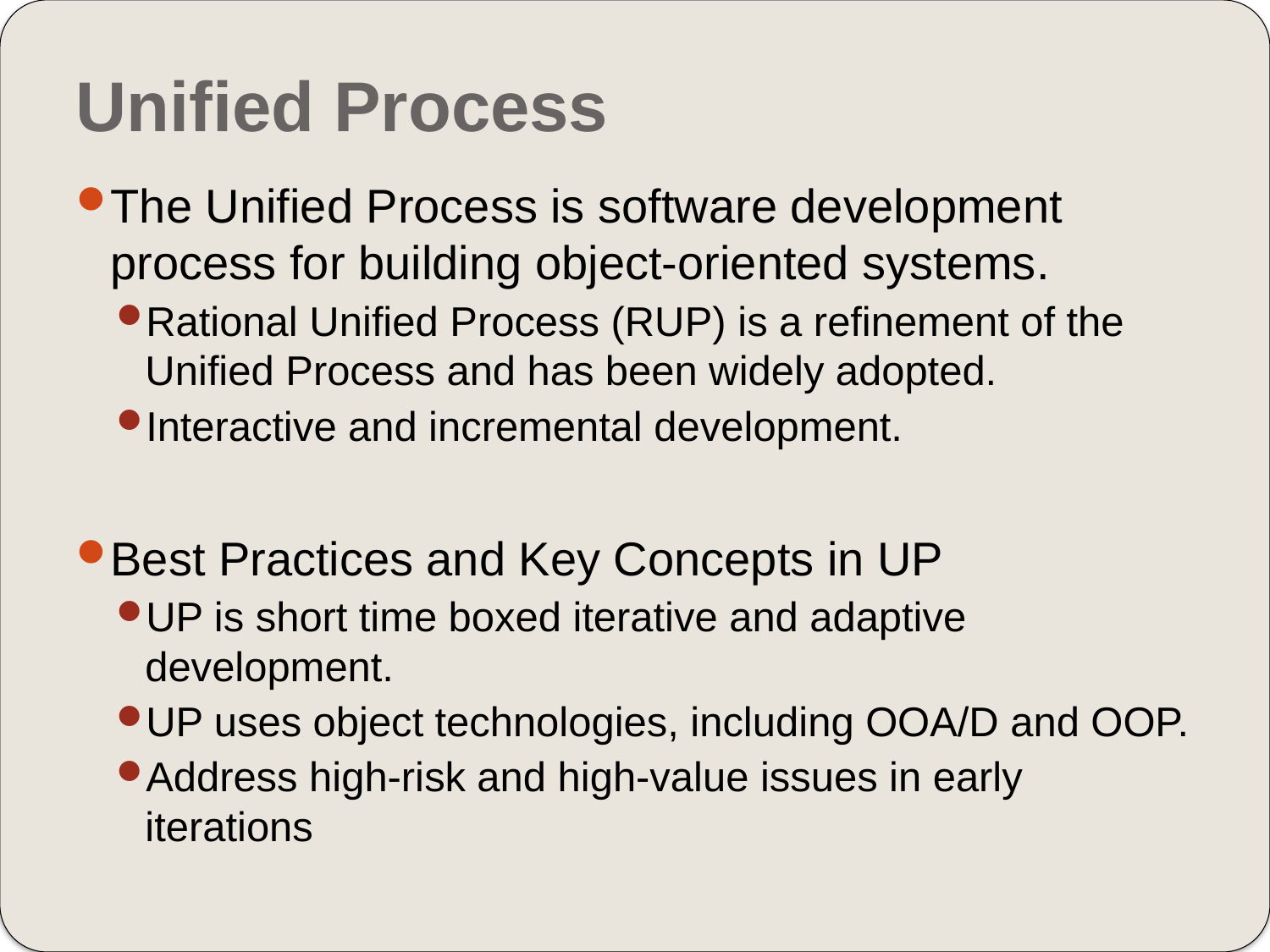

# Unified Process
The Unified Process is software development process for building object-oriented systems.
Rational Unified Process (RUP) is a refinement of the Unified Process and has been widely adopted.
Interactive and incremental development.

Best Practices and Key Concepts in UP
UP is short time boxed iterative and adaptive development.
UP uses object technologies, including OOA/D and OOP.
Address high-risk and high-value issues in early iterations